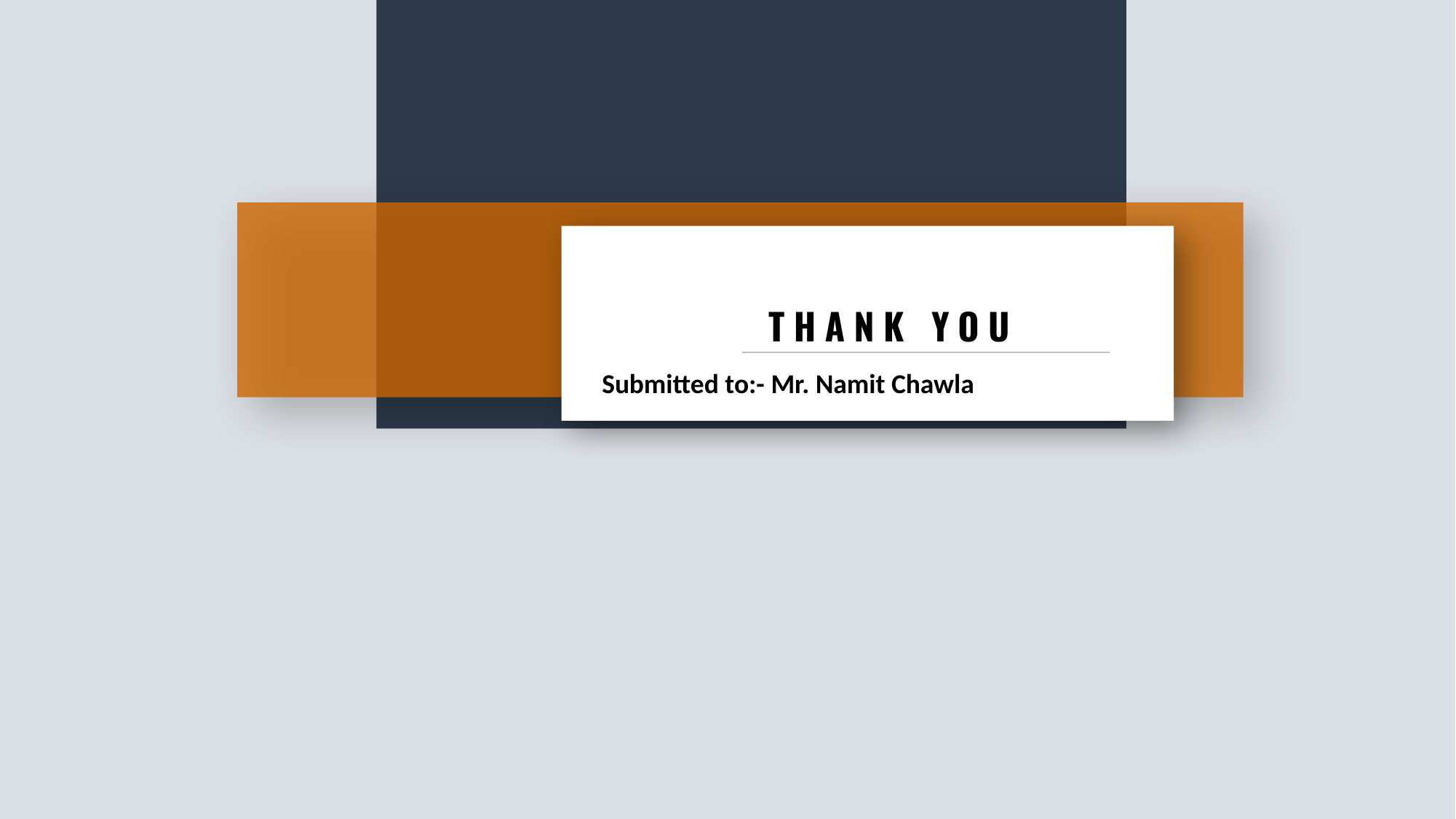

THANK YOU
Submitted to:- Mr. Namit Chawla